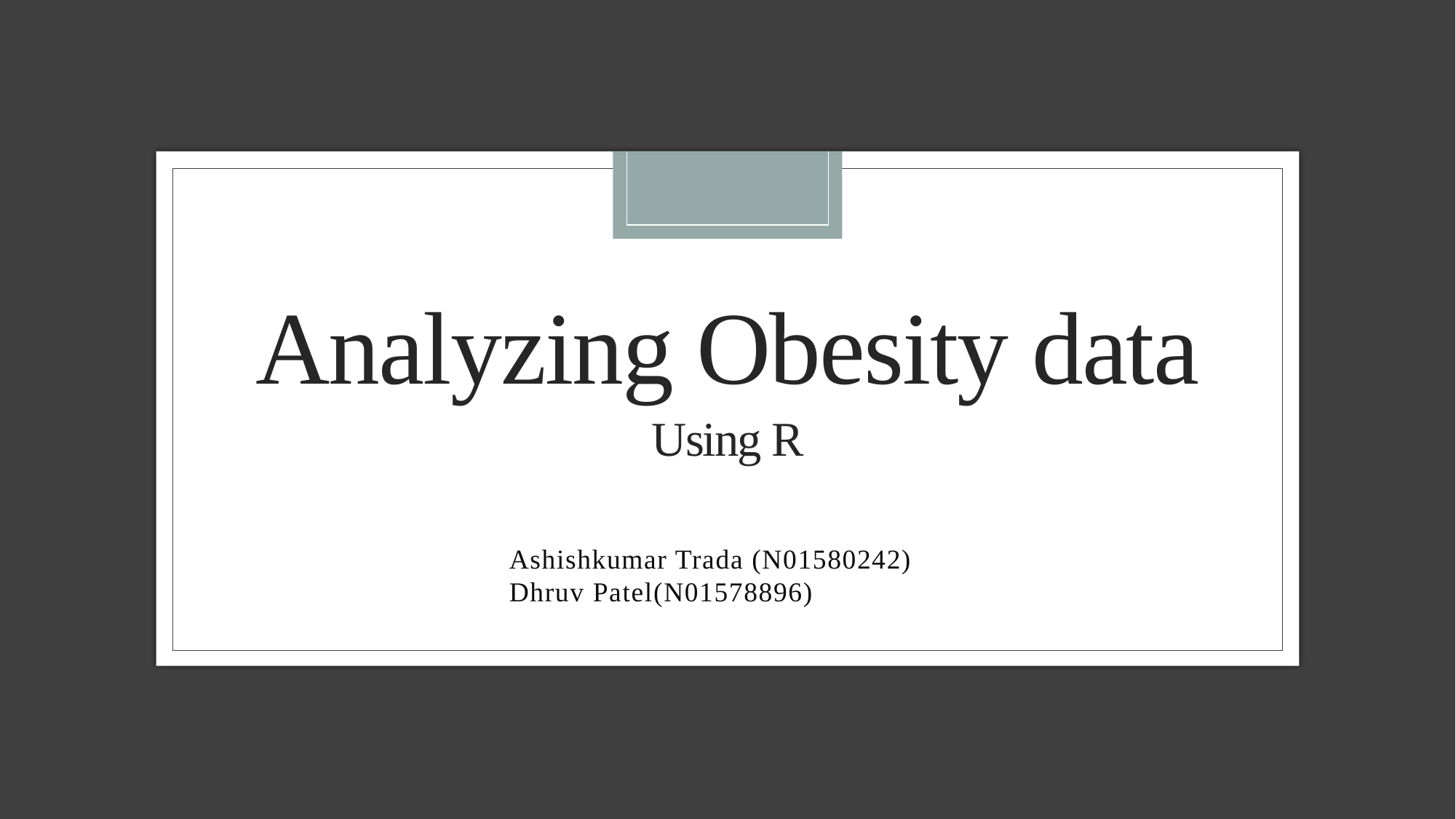

# Analyzing Obesity data
Using R
Ashishkumar Trada (N01580242)
Dhruv Patel(N01578896)